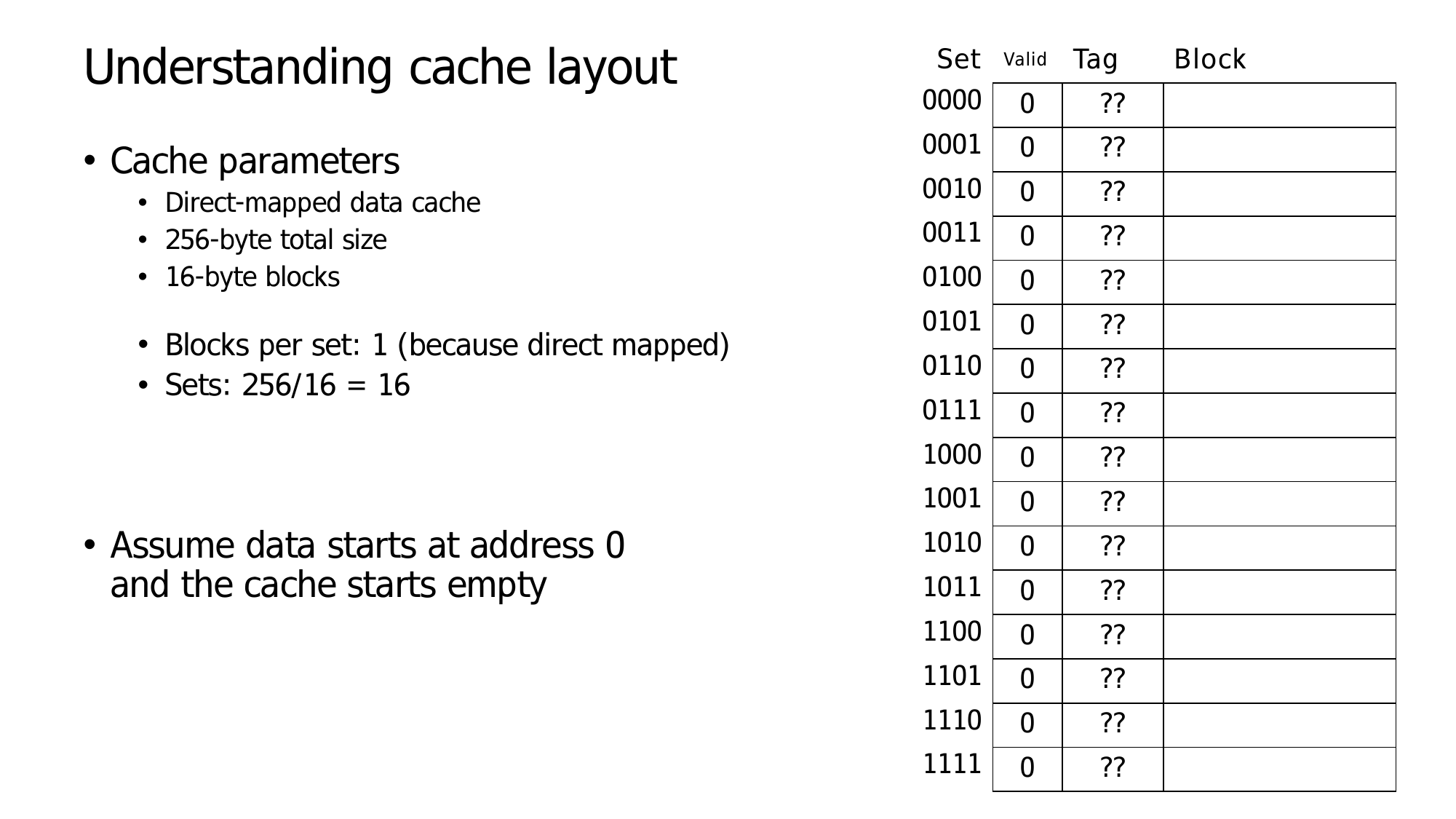

# Understanding cache layout
| Set | Valid | Tag | Block |
| --- | --- | --- | --- |
| 0000 | 0 | ?? |  |
| 0001 | 0 | ?? |  |
| 0010 | 0 | ?? |  |
| 0011 | 0 | ?? |  |
| 0100 | 0 | ?? |  |
| 0101 | 0 | ?? |  |
| 0110 | 0 | ?? |  |
| 0111 | 0 | ?? |  |
| 1000 | 0 | ?? |  |
| 1001 | 0 | ?? |  |
| 1010 | 0 | ?? |  |
| 1011 | 0 | ?? |  |
| 1100 | 0 | ?? |  |
| 1101 | 0 | ?? |  |
| 1110 | 0 | ?? |  |
| 1111 | 0 | ?? |  |
Cache parameters
Direct-mapped data cache
256-byte total size
16-byte blocks
Blocks per set: 1 (because direct mapped)
Sets: 256/16 = 16

Assume data starts at address 0
and the cache starts empty

21